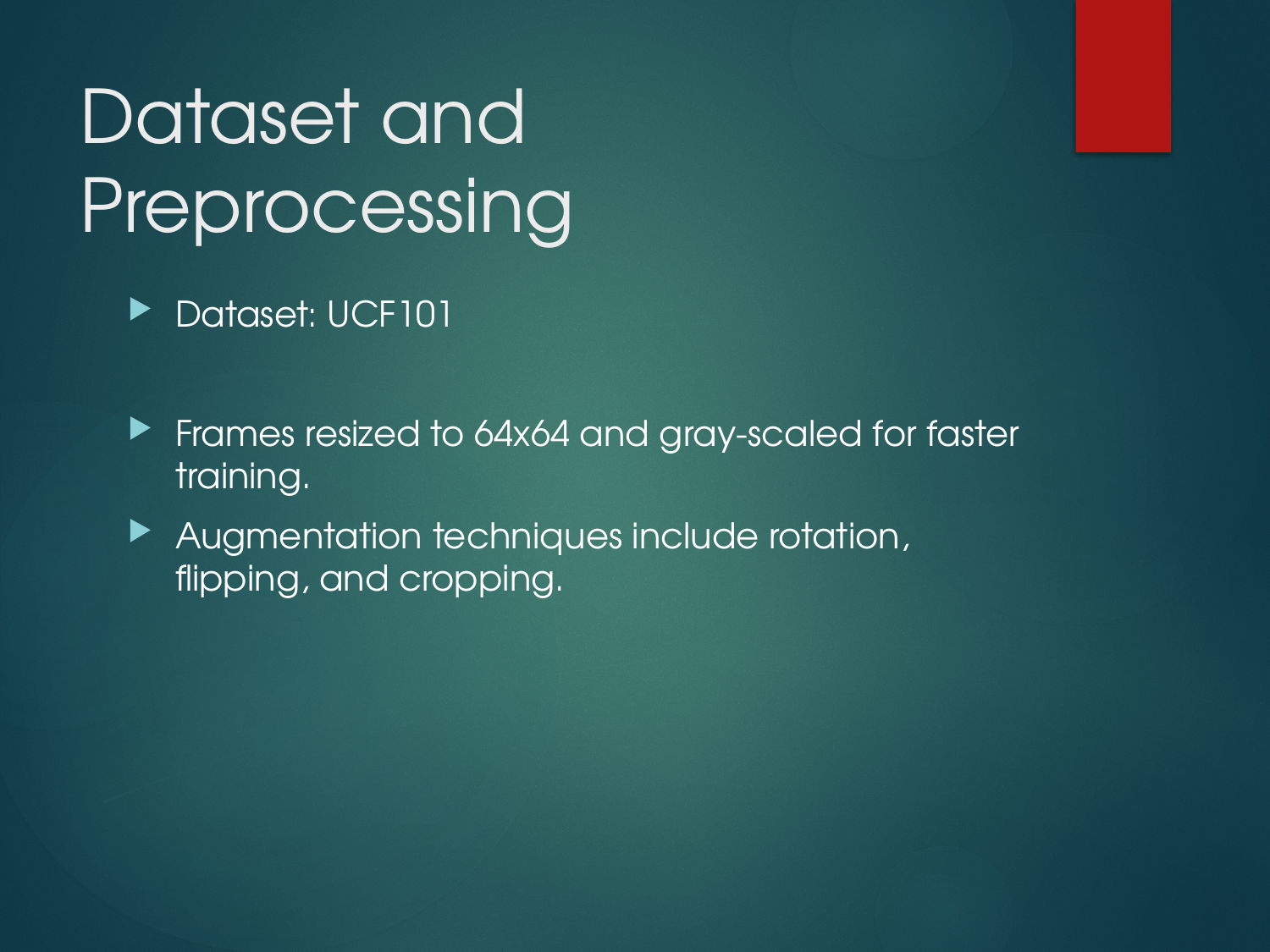

# Dataset and Preprocessing
Dataset: UCF101

Frames resized to 64x64 and gray-scaled for faster training.
Augmentation techniques include rotation, flipping, and cropping.